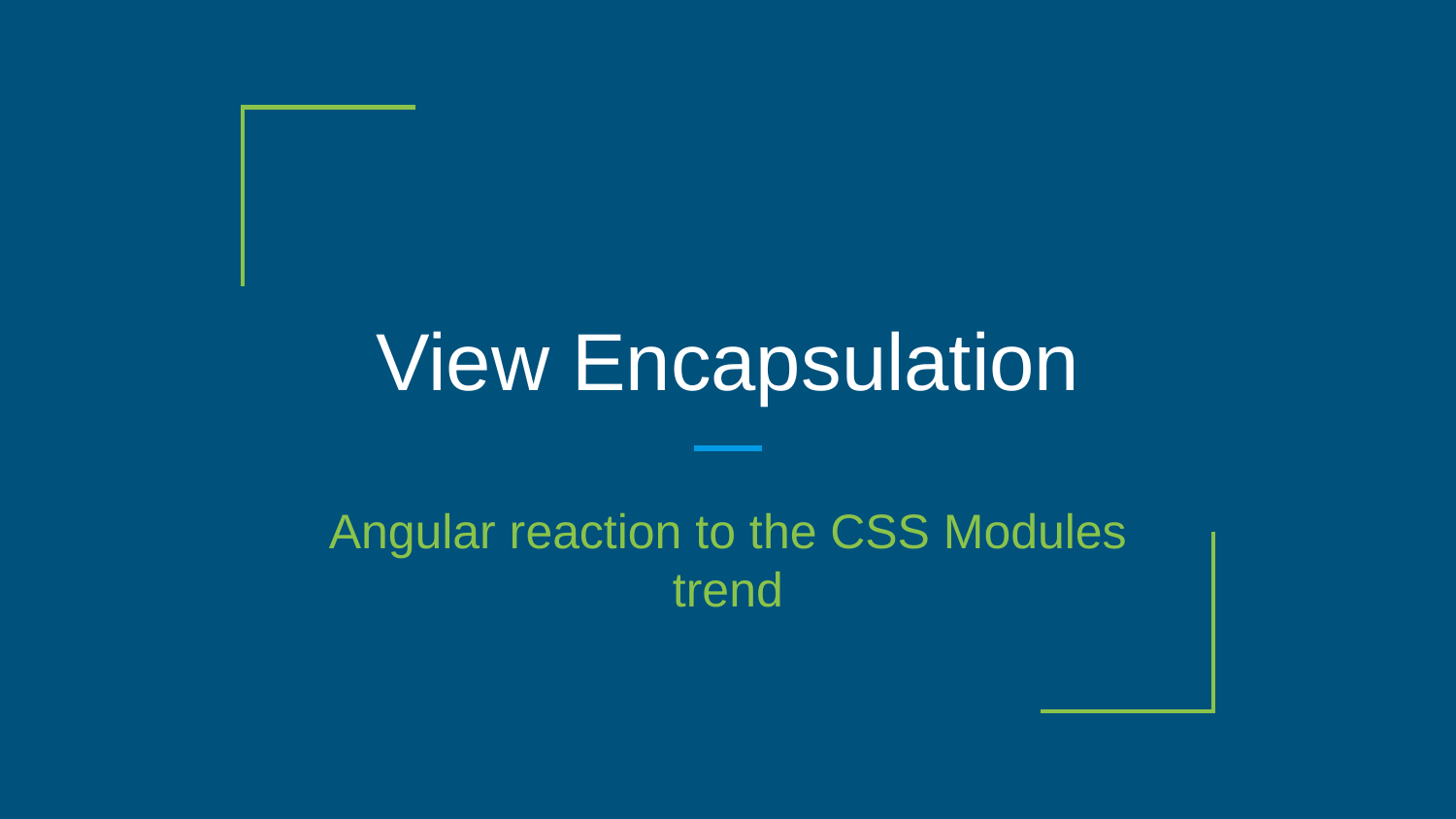

# View Encapsulation
Angular reaction to the CSS Modules trend